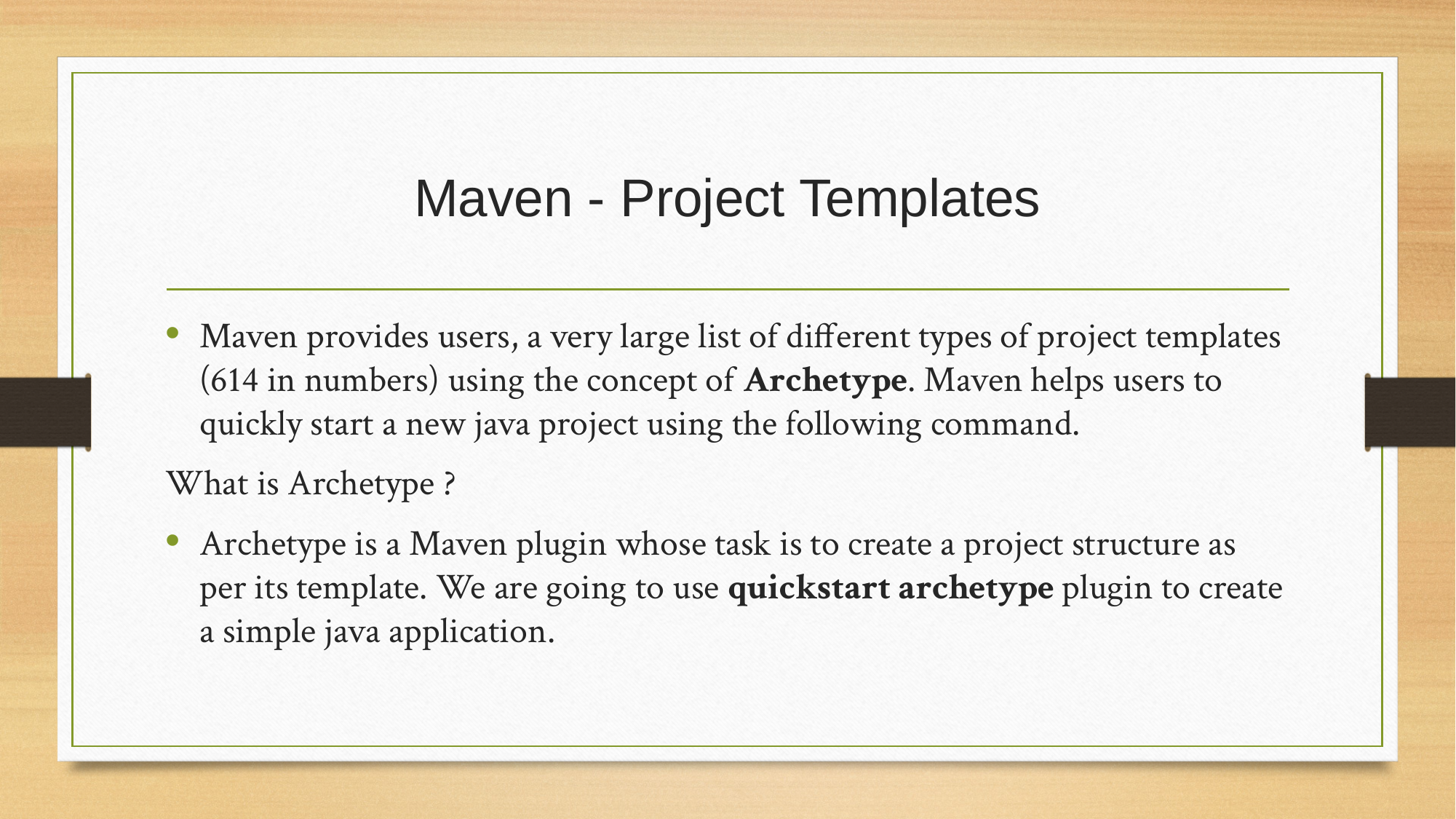

# Maven - Project Templates
Maven provides users, a very large list of different types of project templates (614 in numbers) using the concept of Archetype. Maven helps users to quickly start a new java project using the following command.
What is Archetype ?
Archetype is a Maven plugin whose task is to create a project structure as per its template. We are going to use quickstart archetype plugin to create a simple java application.